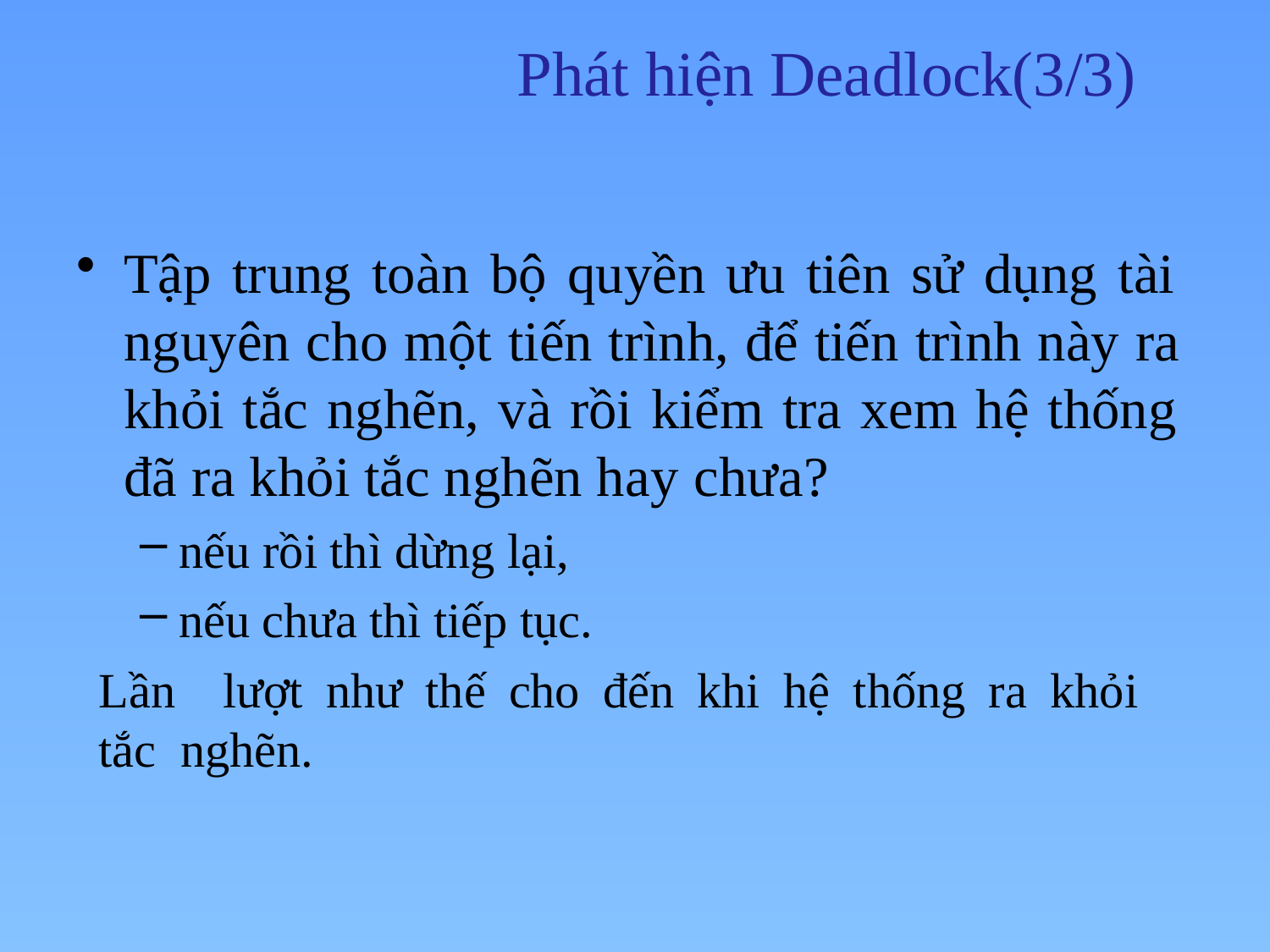

# Phát hiện Deadlock(3/3)
Tập trung toàn bộ quyền ưu tiên sử dụng tài  nguyên cho một tiến trình, để tiến trình này ra  khỏi tắc nghẽn, và rồi kiểm tra xem hệ thống  đã ra khỏi tắc nghẽn hay chưa?
nếu rồi thì dừng lại,
nếu chưa thì tiếp tục.
Lần	lượt	như	thế	cho	đến	khi	hệ	thống	ra	khỏi	tắc  nghẽn.